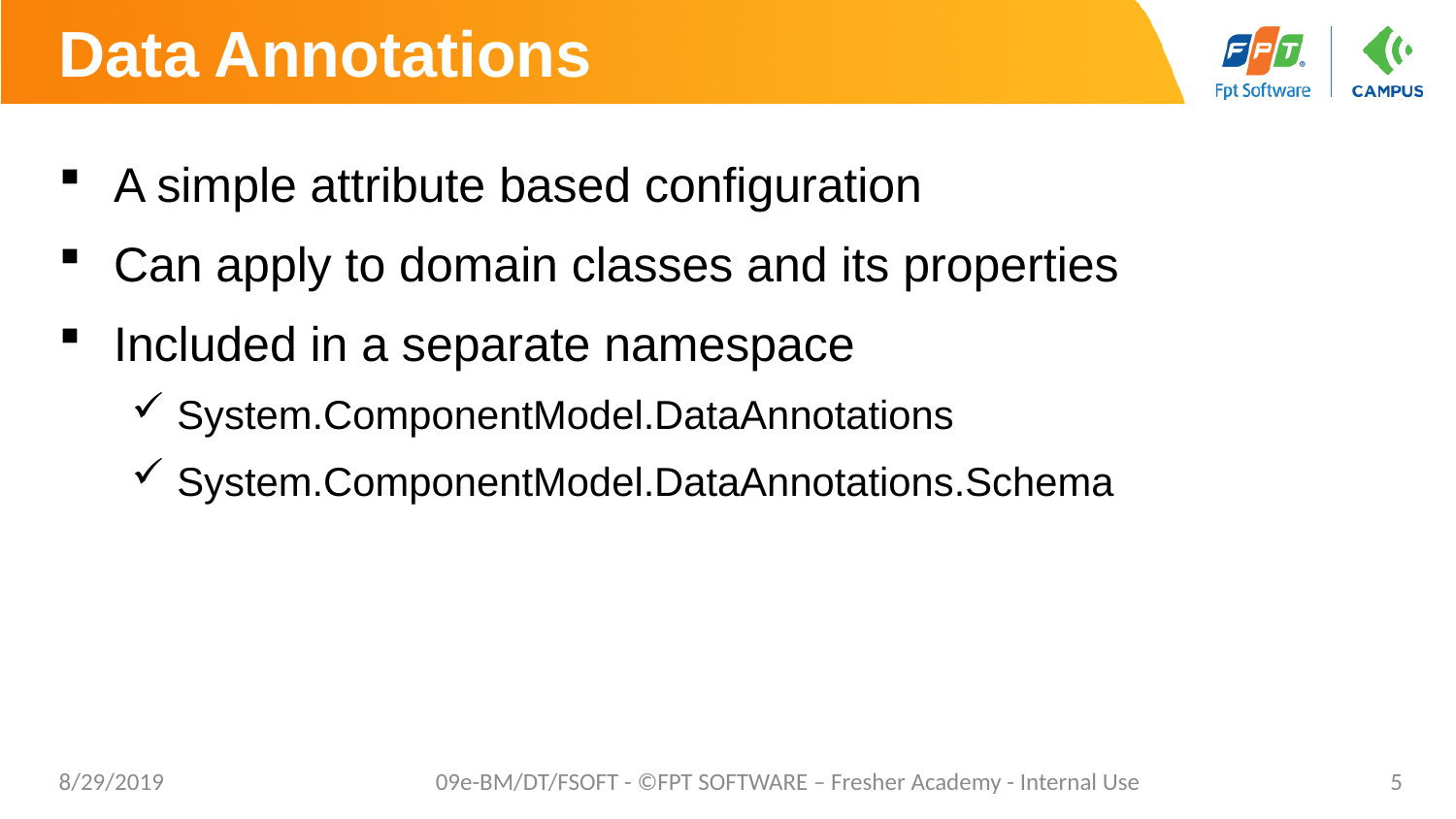

# Data Annotations
A simple attribute based configuration
Can apply to domain classes and its properties
Included in a separate namespace
System.ComponentModel.DataAnnotations
System.ComponentModel.DataAnnotations.Schema
8/29/2019
09e-BM/DT/FSOFT - ©FPT SOFTWARE – Fresher Academy - Internal Use
5